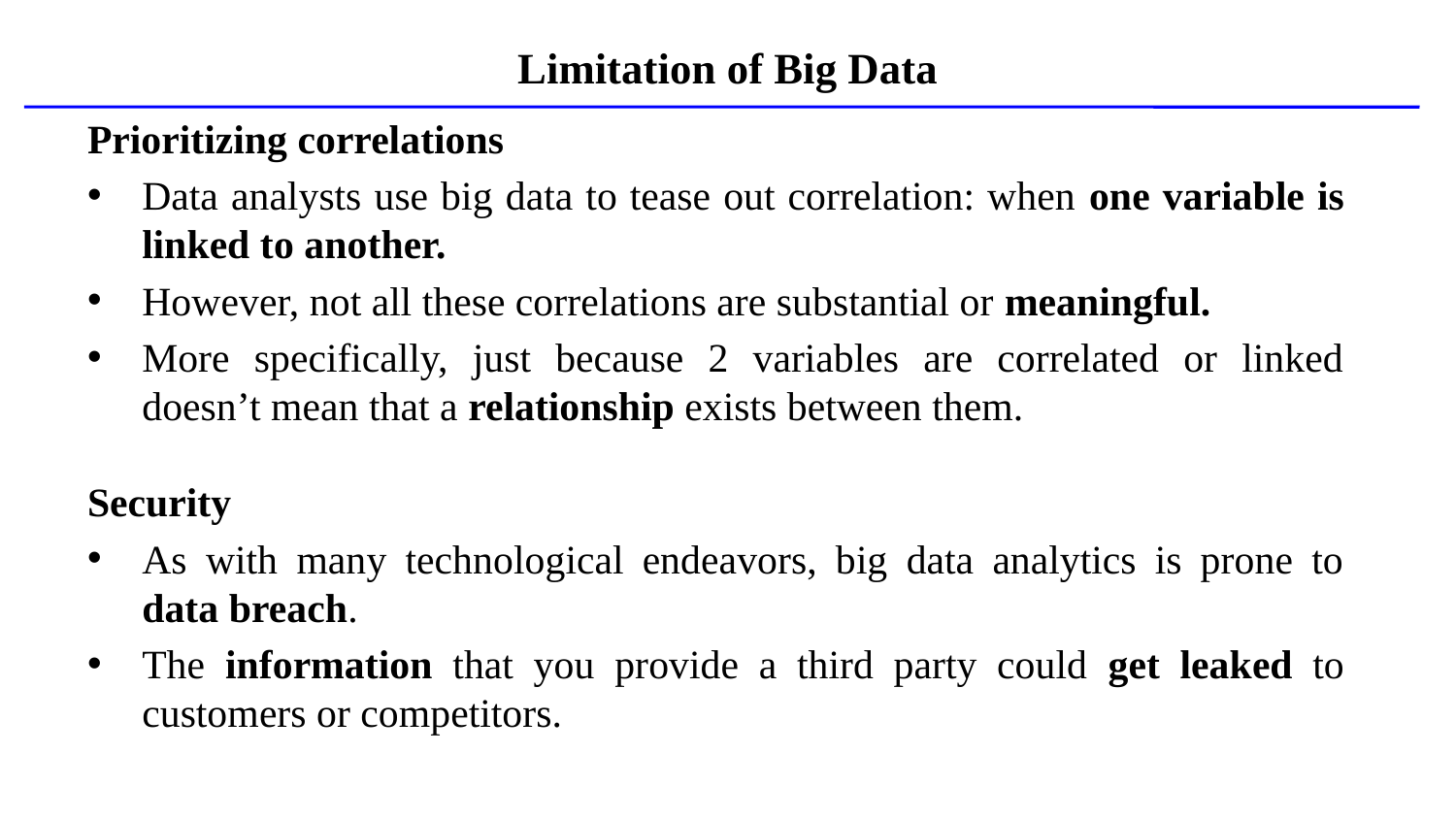

Limitation of Big Data
Prioritizing correlations
Data analysts use big data to tease out correlation: when one variable is linked to another.
However, not all these correlations are substantial or meaningful.
More specifically, just because 2 variables are correlated or linked doesn’t mean that a relationship exists between them.

Security
As with many technological endeavors, big data analytics is prone to data breach.
The information that you provide a third party could get leaked to customers or competitors.